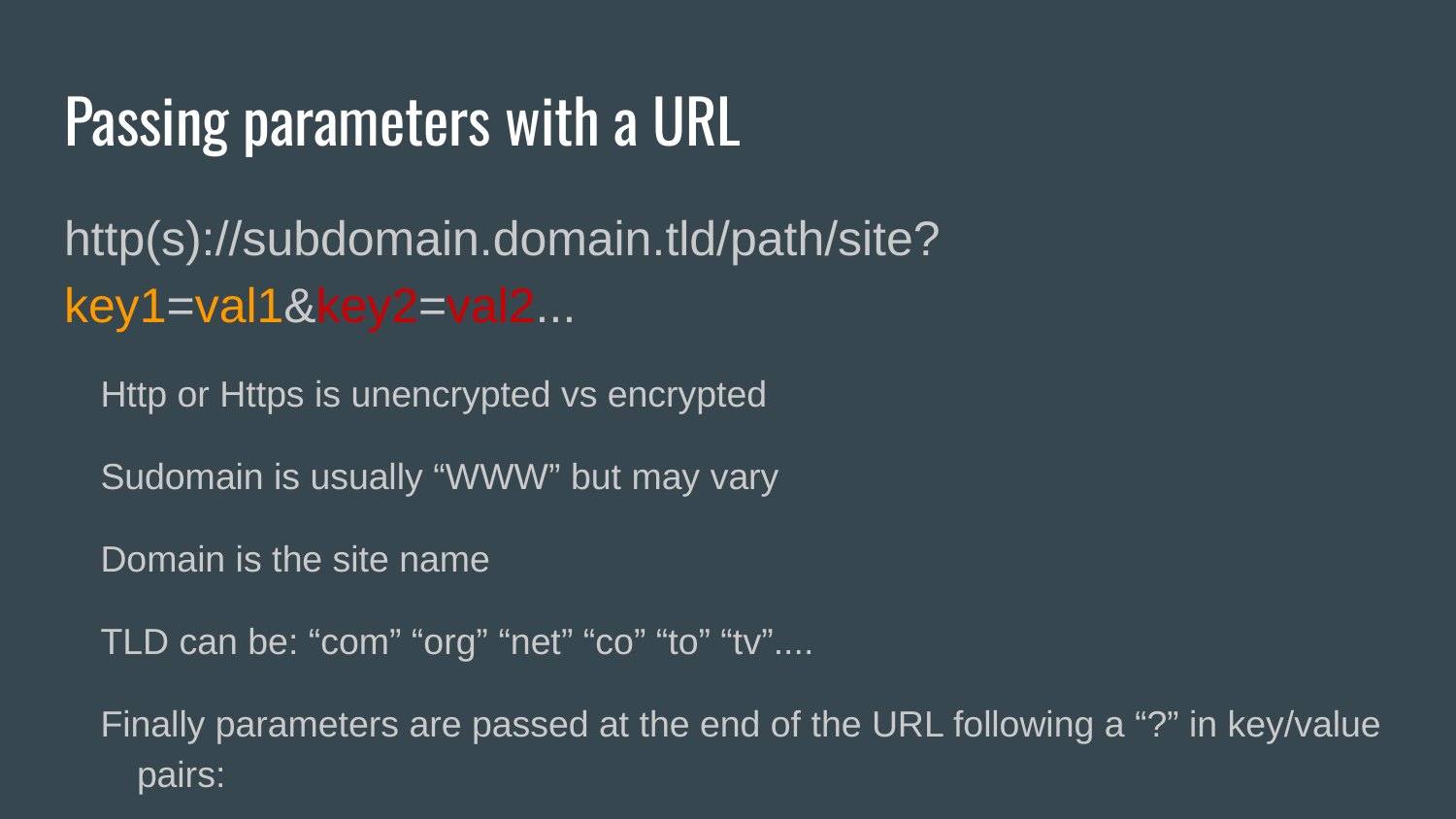

# Passing parameters with a URL
http(s)://subdomain.domain.tld/path/site?key1=val1&key2=val2...
Http or Https is unencrypted vs encrypted
Sudomain is usually “WWW” but may vary
Domain is the site name
TLD can be: “com” “org” “net” “co” “to” “tv”....
Finally parameters are passed at the end of the URL following a “?” in key/value pairs:
key1=val1
key2=val2